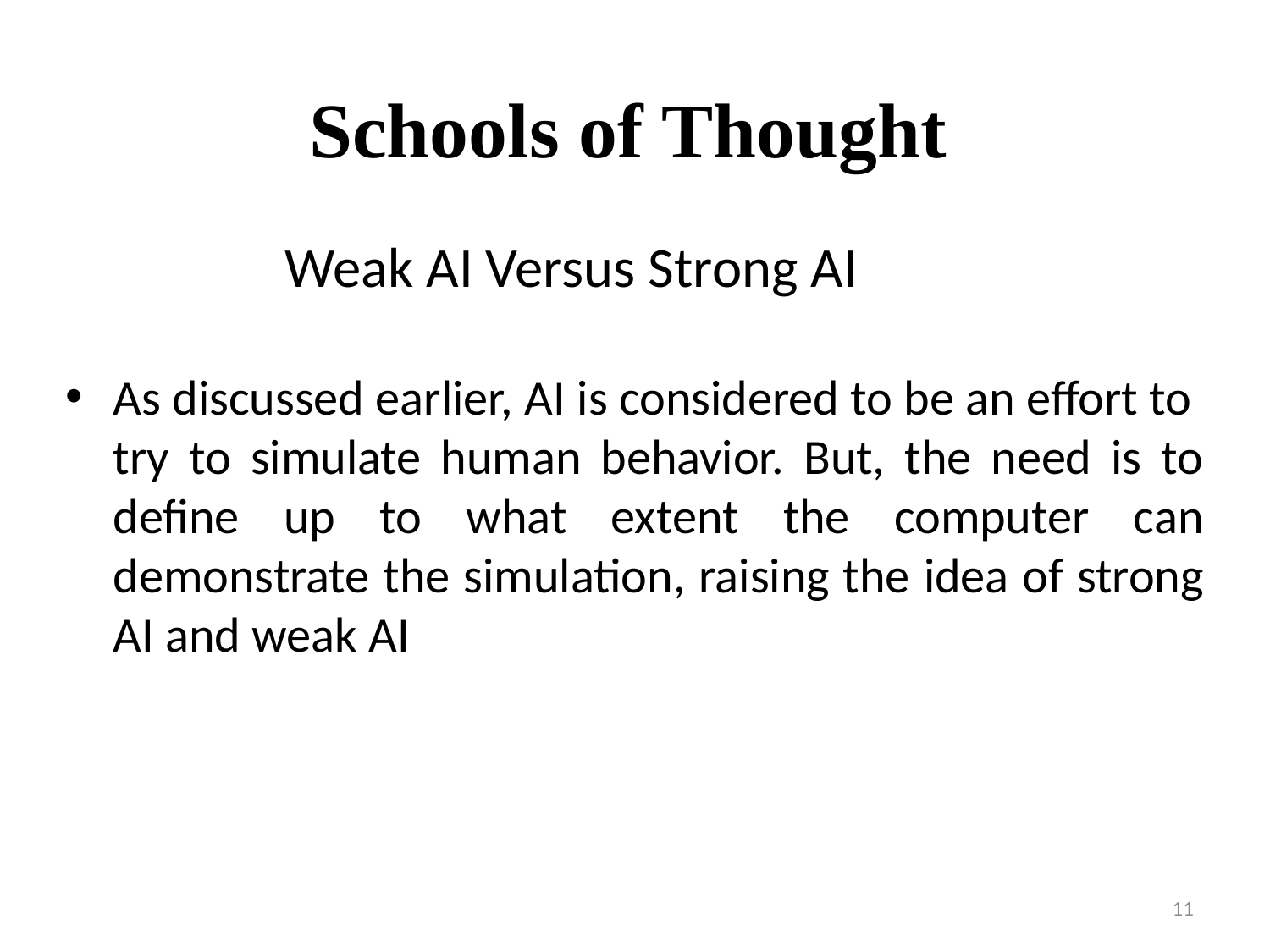

Schools of Thought
# Weak AI Versus Strong AI
As discussed earlier, AI is considered to be an effort to  try to simulate human behavior. But, the need is to define up to what extent the computer can demonstrate the simulation, raising the idea of strong AI and weak AI
11